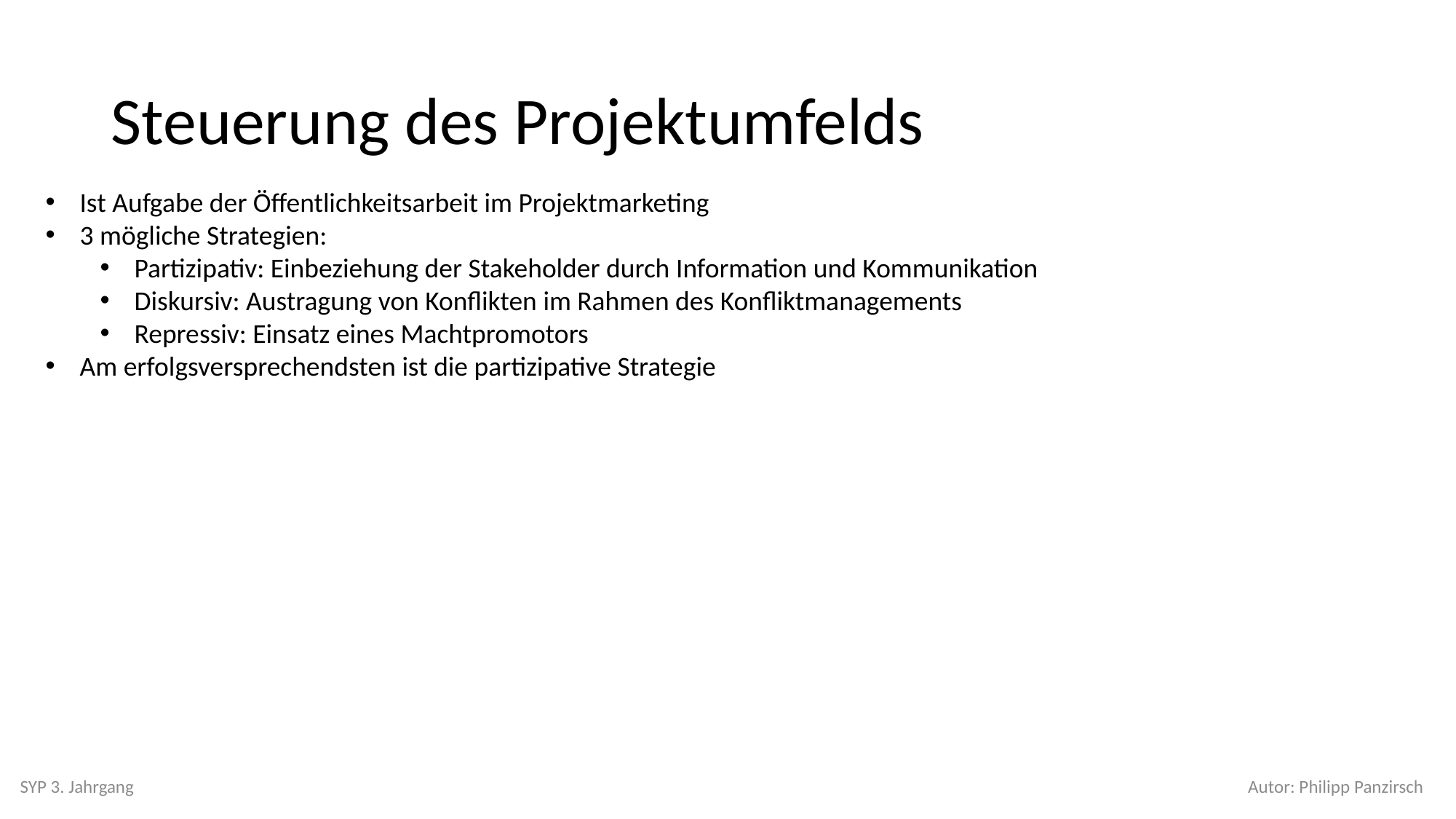

# Steuerung des Projektumfelds
Ist Aufgabe der Öffentlichkeitsarbeit im Projektmarketing
3 mögliche Strategien:
Partizipativ: Einbeziehung der Stakeholder durch Information und Kommunikation
Diskursiv: Austragung von Konflikten im Rahmen des Konfliktmanagements
Repressiv: Einsatz eines Machtpromotors
Am erfolgsversprechendsten ist die partizipative Strategie
SYP 3. Jahrgang
Autor: Philipp Panzirsch